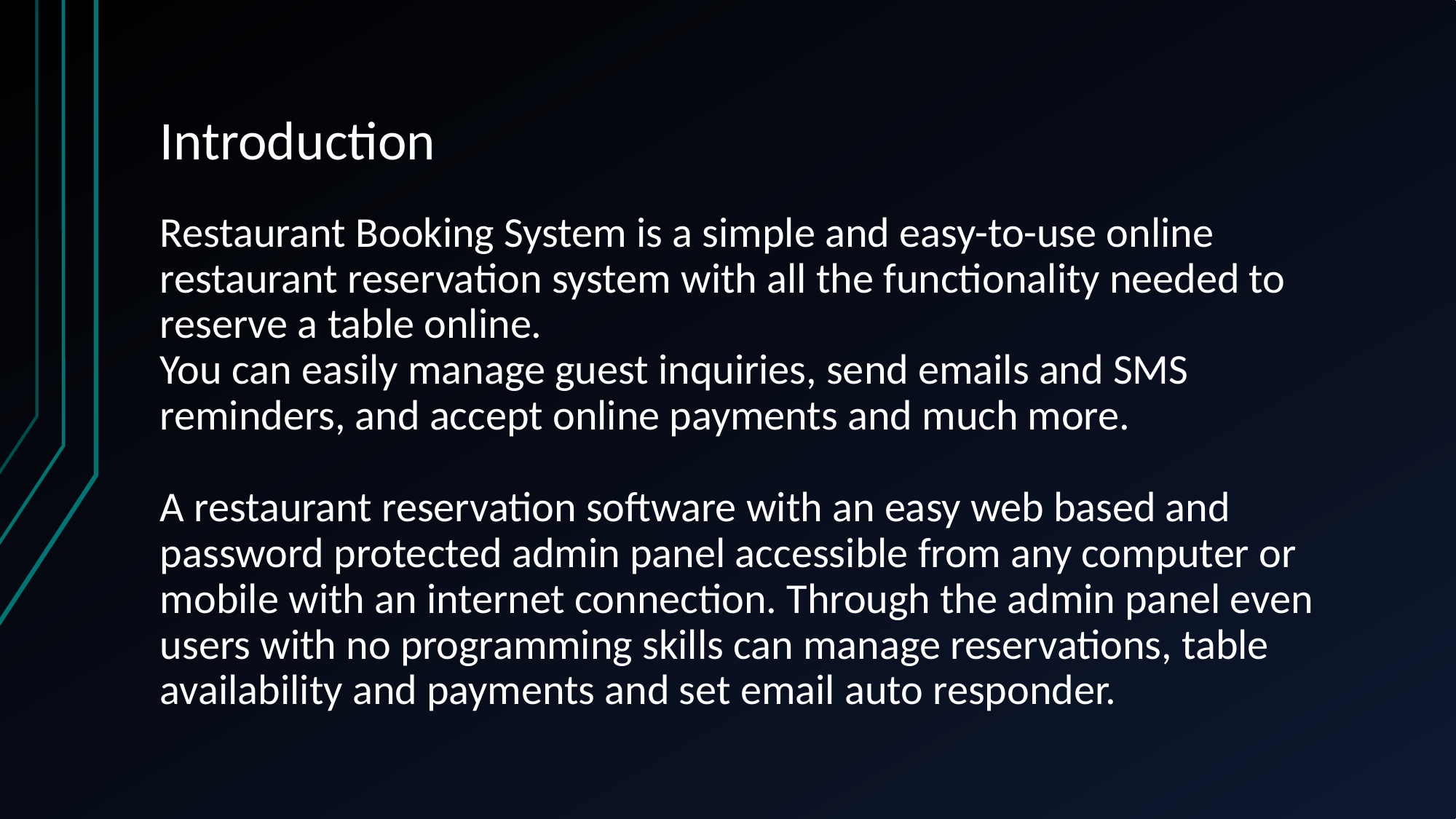

# Introduction
Restaurant Booking System is a simple and easy-to-use online restaurant reservation system with all the functionality needed to reserve a table online.
You can easily manage guest inquiries, send emails and SMS reminders, and accept online payments and much more.
A restaurant reservation software with an easy web based and password protected admin panel accessible from any computer or mobile with an internet connection. Through the admin panel even users with no programming skills can manage reservations, table availability and payments and set email auto responder.